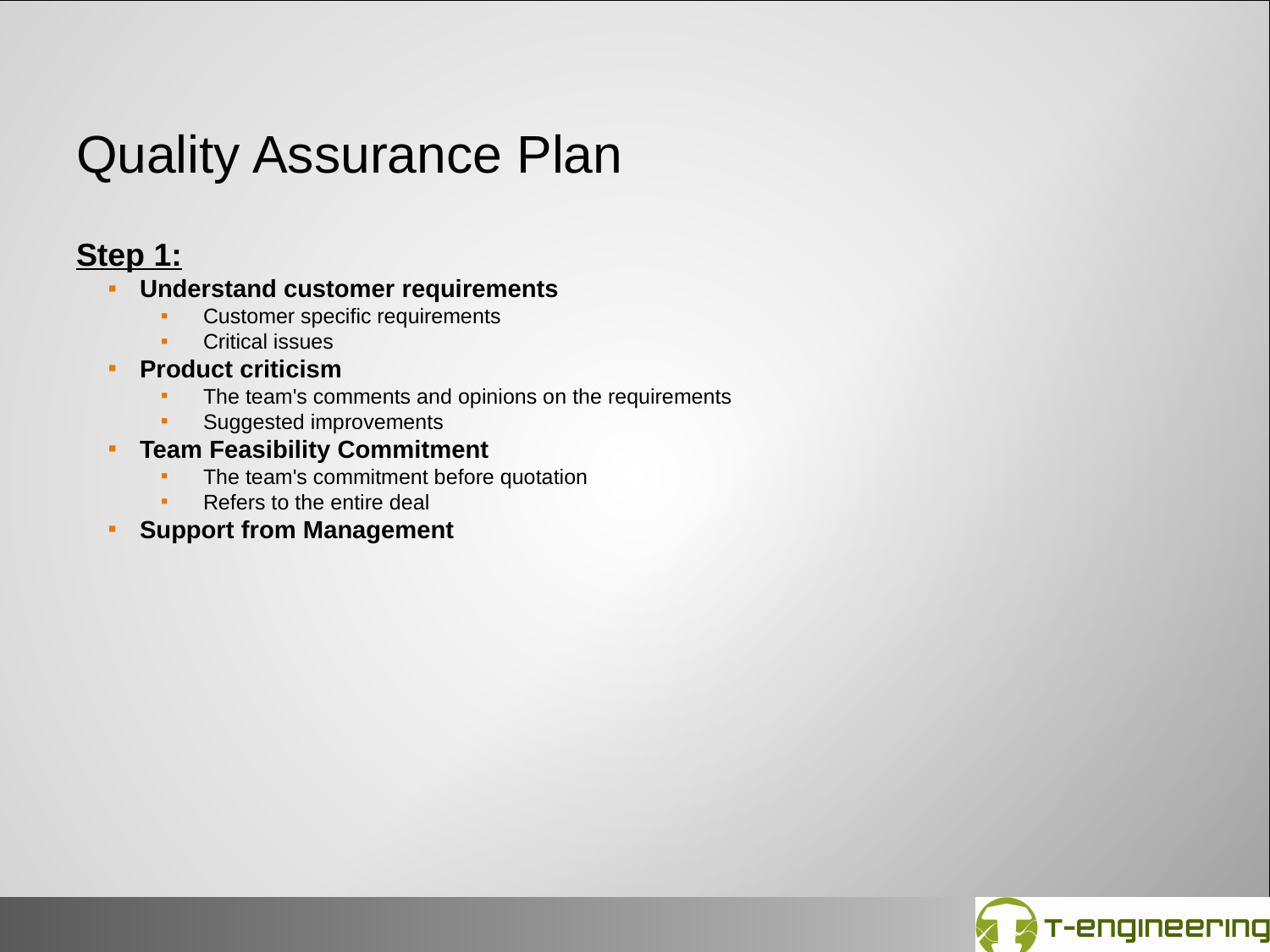

# Quality Assurance Plan
Step 1:
Understand customer requirements
Customer specific requirements
Critical issues
Product criticism
The team's comments and opinions on the requirements
Suggested improvements
Team Feasibility Commitment
The team's commitment before quotation
Refers to the entire deal
Support from Management